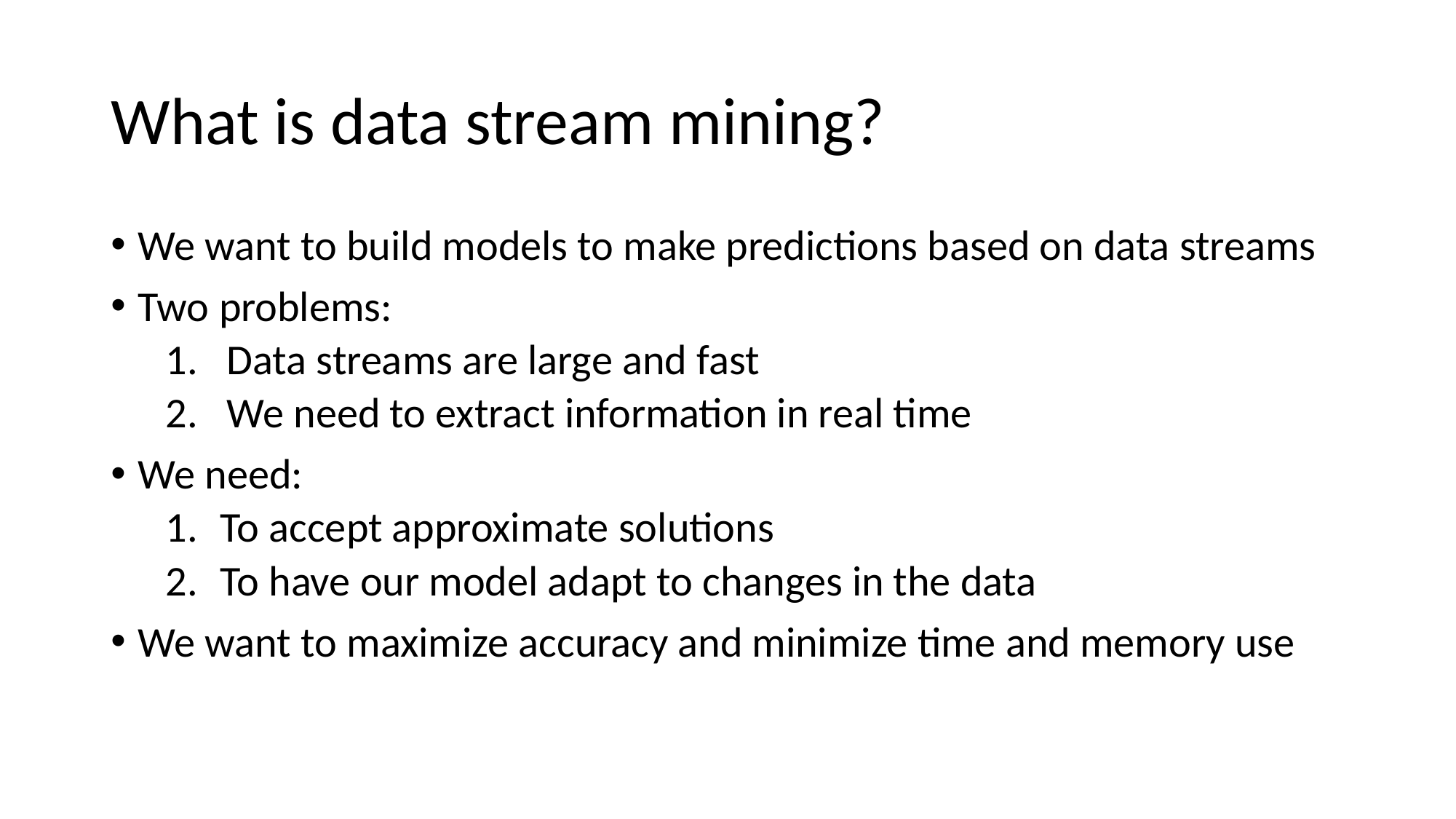

# What is data stream mining?
We want to build models to make predictions based on data streams
Two problems:
Data streams are large and fast
We need to extract information in real time
We need:
To accept approximate solutions
To have our model adapt to changes in the data
We want to maximize accuracy and minimize time and memory use